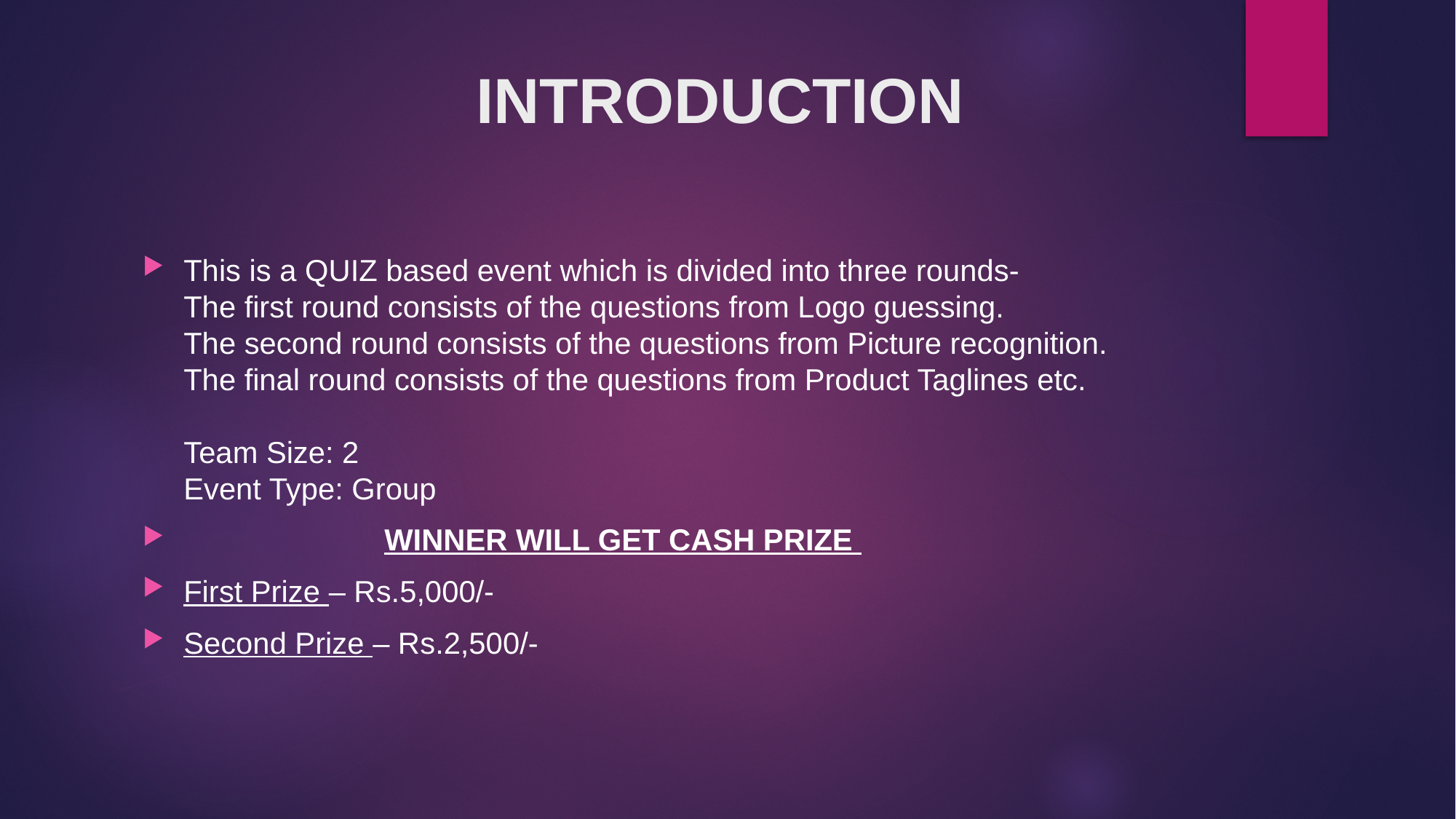

# INTRODUCTION
This is a QUIZ based event which is divided into three rounds-
The first round consists of the questions from Logo guessing.
The second round consists of the questions from Picture recognition.
The final round consists of the questions from Product Taglines etc.
Team Size: 2
Event Type: Group
                        WINNER WILL GET CASH PRIZE
First Prize – Rs.5,000/-
Second Prize – Rs.2,500/-